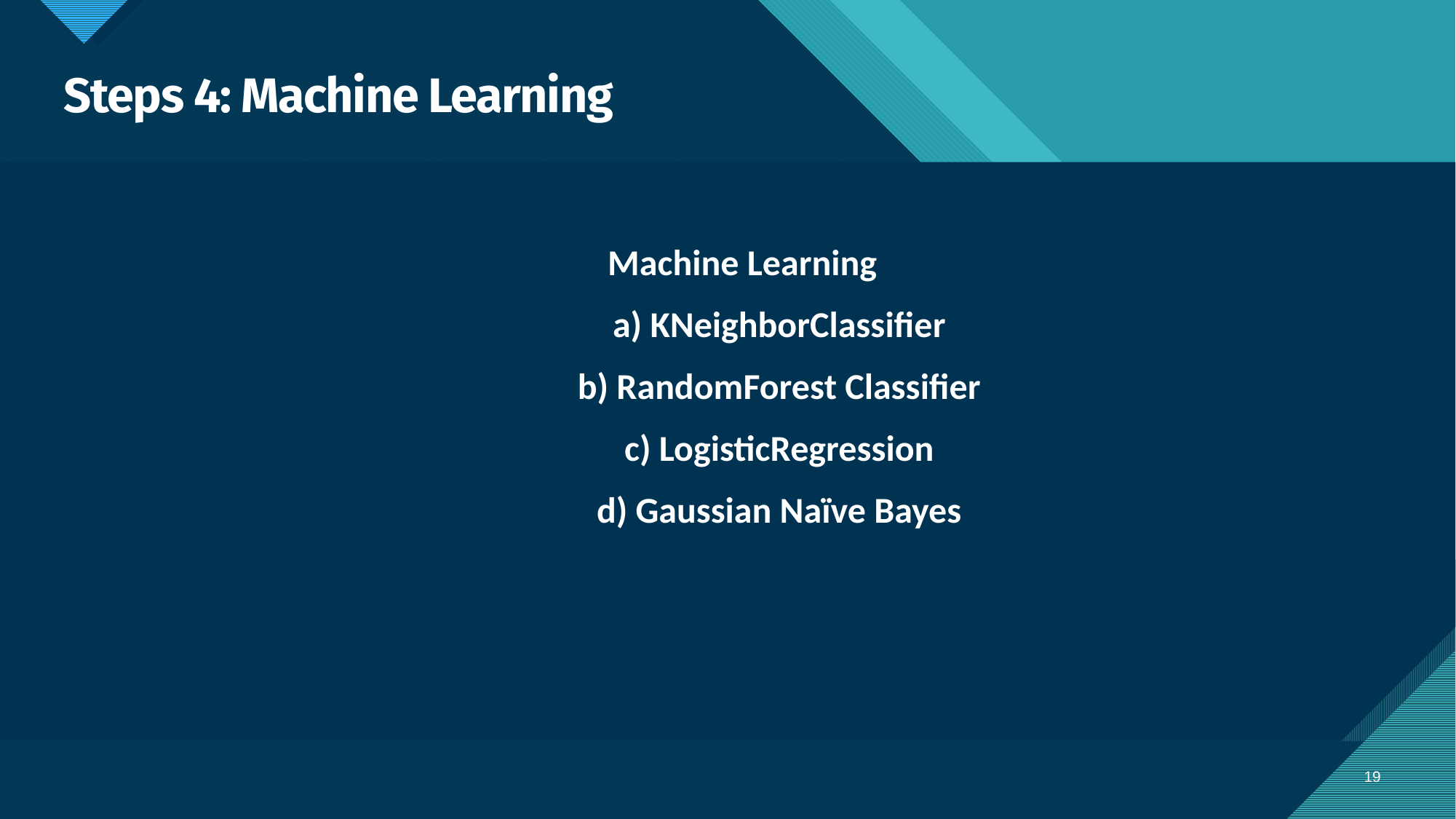

# Steps 4: Machine Learning
Machine Learning
         a) KNeighborClassifier
         b) RandomForest Classifier
         c) LogisticRegression
         d) Gaussian Naïve Bayes

19